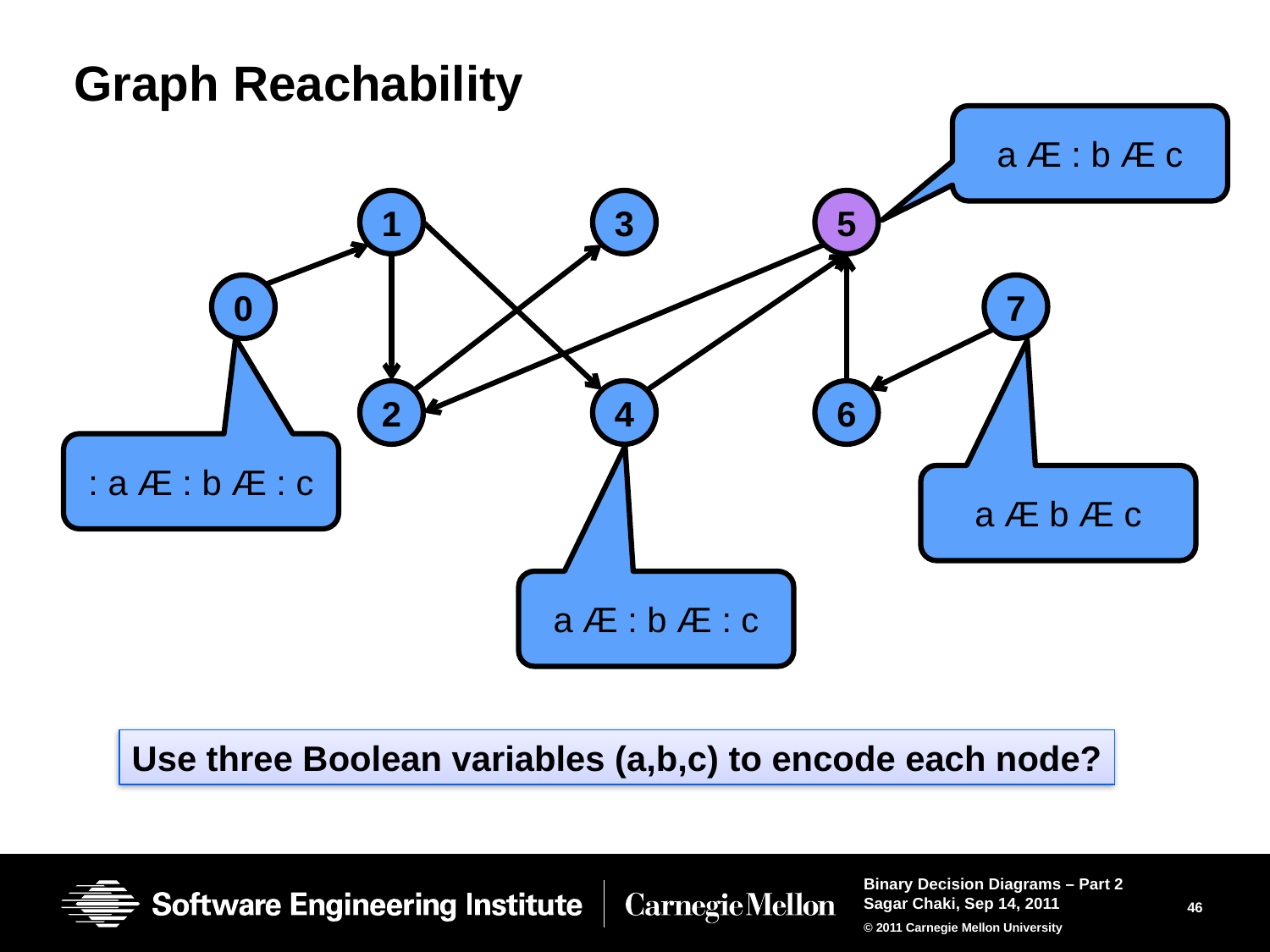

# Graph Reachability
a Æ : b Æ c
1
3
5
0
7
2
4
6
: a Æ : b Æ : c
a Æ b Æ c
a Æ : b Æ : c
Use three Boolean variables (a,b,c) to encode each node?